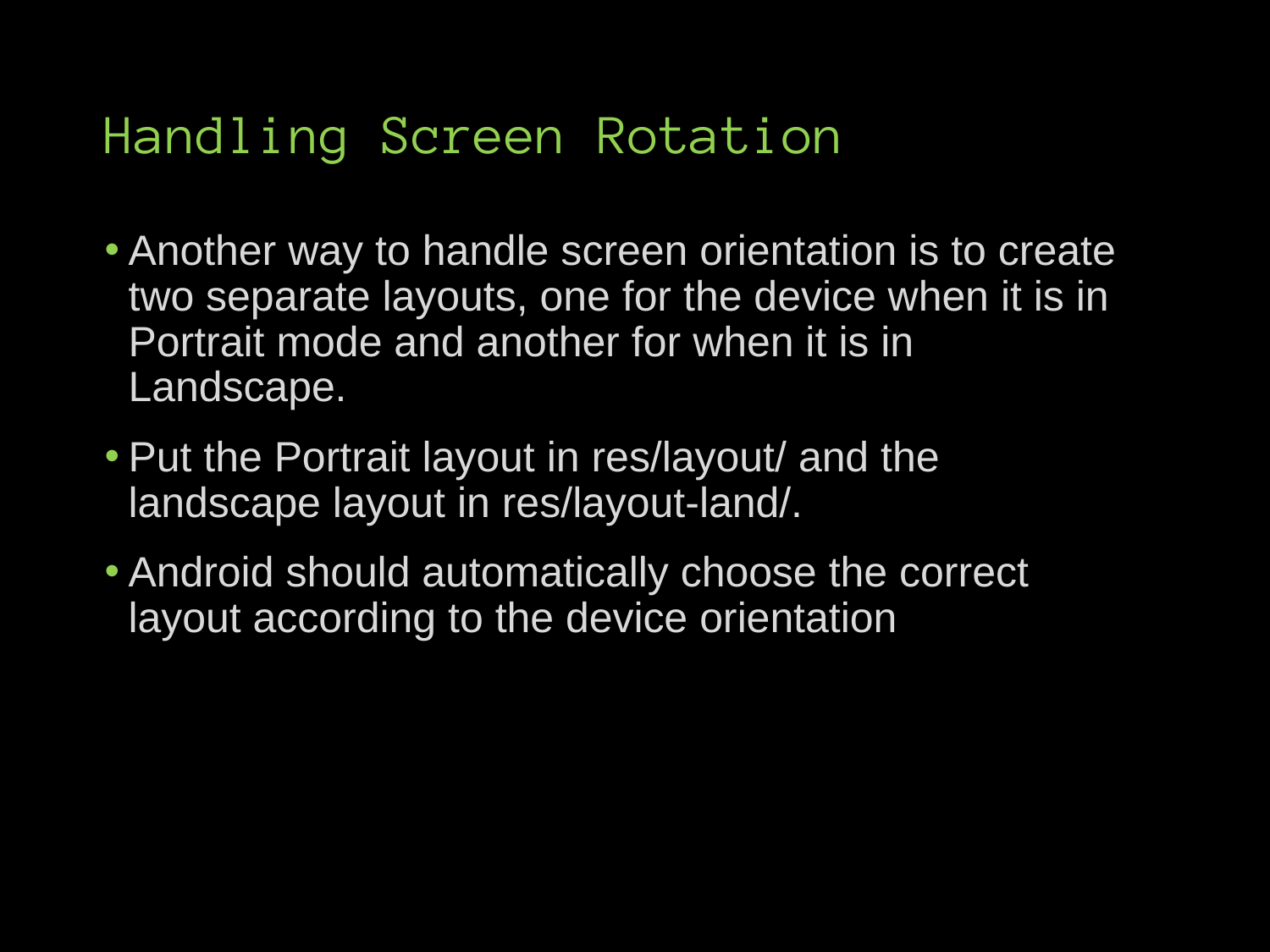

# Handling Screen Rotation
Another way to handle screen orientation is to create two separate layouts, one for the device when it is in Portrait mode and another for when it is in Landscape.
Put the Portrait layout in res/layout/ and the landscape layout in res/layout-land/.
Android should automatically choose the correct layout according to the device orientation